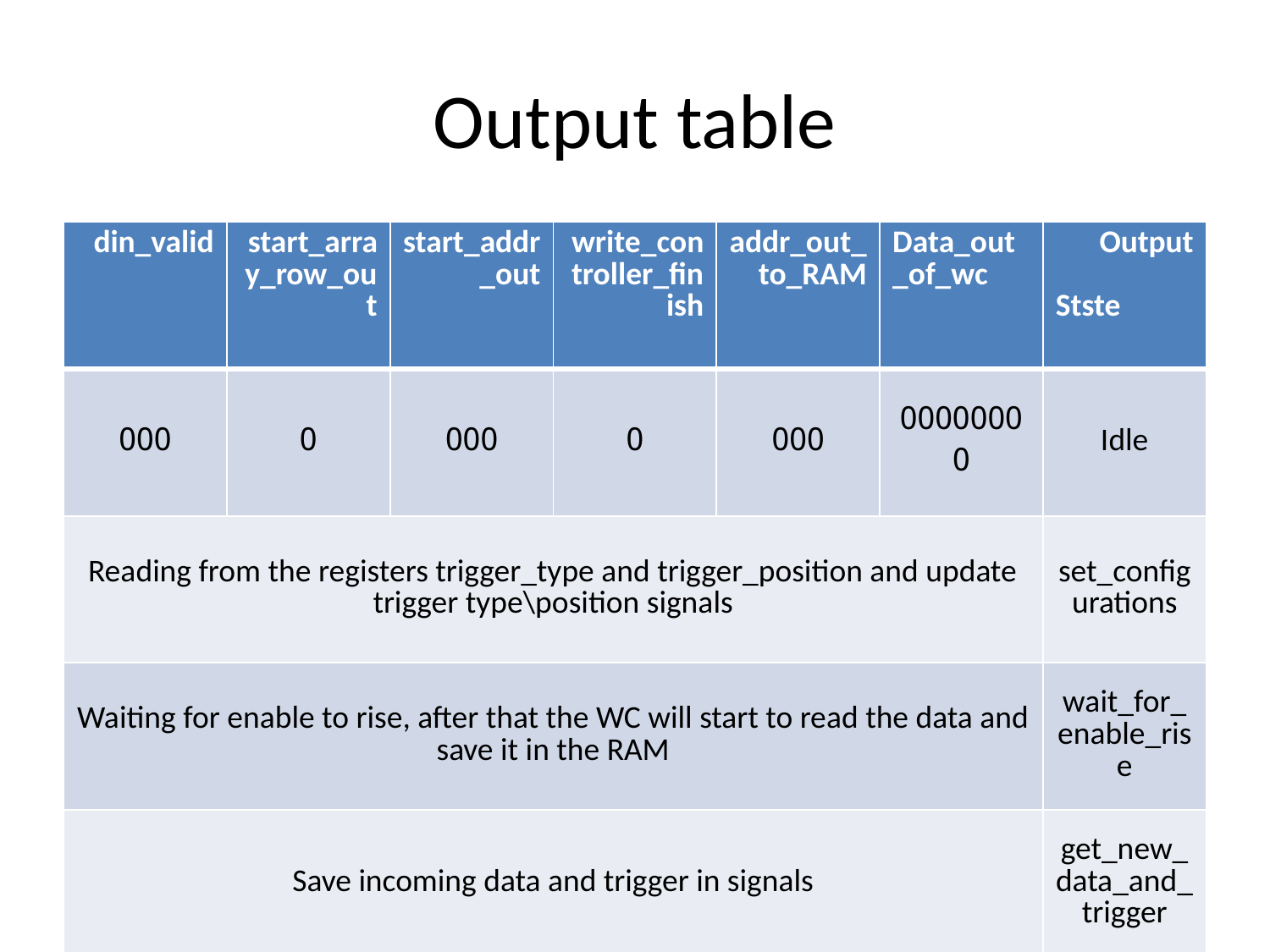

# Output table
| din\_valid | start\_array\_row\_out | start\_addr\_out | write\_controller\_finish | addr\_out\_to\_RAM | Data\_out\_of\_wc | Output Stste |
| --- | --- | --- | --- | --- | --- | --- |
| 000 | 0 | 000 | 0 | 000 | 00000000 | Idle |
| Reading from the registers trigger\_type and trigger\_position and update trigger type\position signals |  |  |  |  |  | set\_configurations |
| Waiting for enable to rise, after that the WC will start to read the data and save it in the RAM |  |  |  |  |  | wait\_for\_enable\_rise |
| Save incoming data and trigger in signals |  |  |  |  |  | get\_new\_data\_and\_trigger |
| Check trigger signal for trigger rise according configuration that was saved in trigger position\type signals |  |  |  |  |  | check\_for\_trigger\_rise |
| Enable RAM | - | - | - | Current address | Current data | send\_out\_data\_and\_addr |
| Check according all\_data\_rec\_count\_s if all the data is recorded after trigger rise. If so continue to send\_start\_addr\_to\_rc State, if not continue to calc\_next\_addr\_for\_data state. |  |  |  |  |  | check\_if\_all\_data\_recorded |
| Update current\_address\_s , current\_row\_s, din\_valid\_s |  |  |  |  |  | calc\_next\_addr\_for\_data |
| - | Start row | Start address | - | - | - | send\_start\_addr\_to\_rc |
| Calculate the start address and row of the data that is relevant to the user and send it to the RC |  |  |  |  |  |  |
| - | - | - | 1 | - | - | write\_controller\_is\_finish |